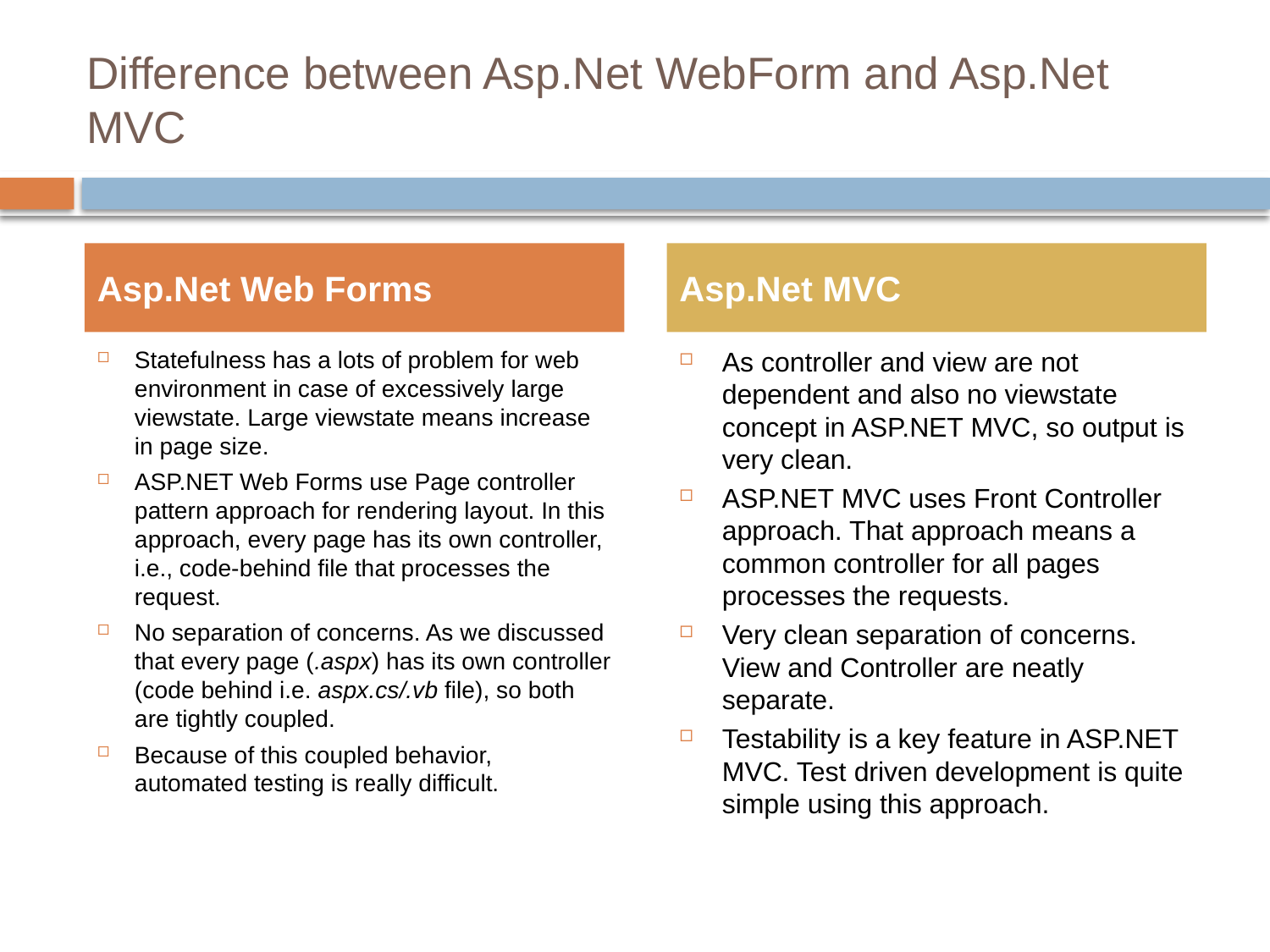

# Difference between Asp.Net WebForm and Asp.Net MVC
Asp.Net Web Forms
Asp.Net MVC
Statefulness has a lots of problem for web environment in case of excessively large viewstate. Large viewstate means increase in page size.
ASP.NET Web Forms use Page controller pattern approach for rendering layout. In this approach, every page has its own controller, i.e., code-behind file that processes the request.
No separation of concerns. As we discussed that every page (.aspx) has its own controller (code behind i.e. aspx.cs/.vb file), so both are tightly coupled.
Because of this coupled behavior, automated testing is really difficult.

As controller and view are not dependent and also no viewstate concept in ASP.NET MVC, so output is very clean.
ASP.NET MVC uses Front Controller approach. That approach means a common controller for all pages processes the requests.
Very clean separation of concerns. View and Controller are neatly separate.
Testability is a key feature in ASP.NET MVC. Test driven development is quite simple using this approach.